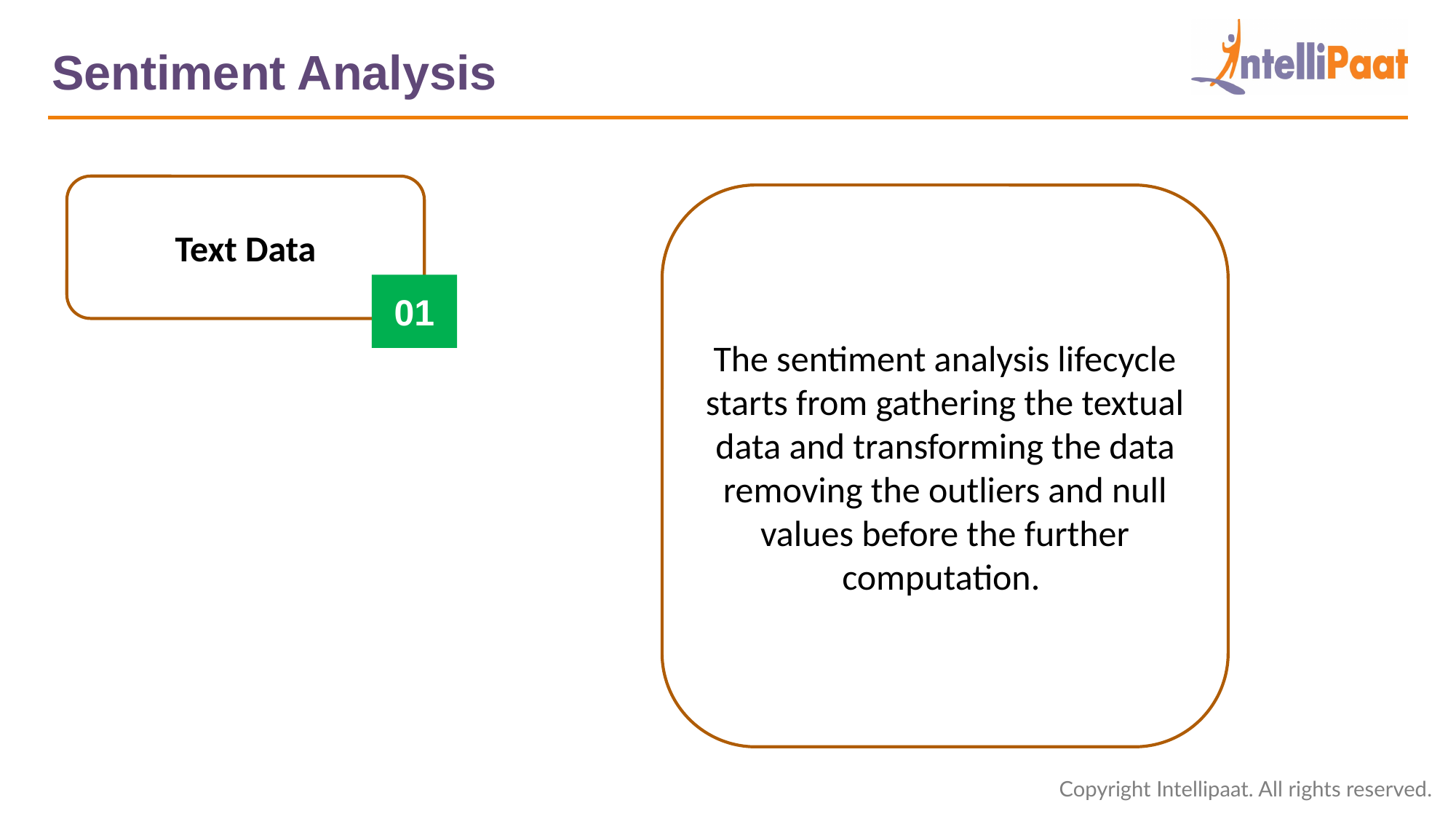

Sentiment Analysis

Text Data
01
The sentiment analysis lifecycle starts from gathering the textual data and transforming the data removing the outliers and null values before the further computation.